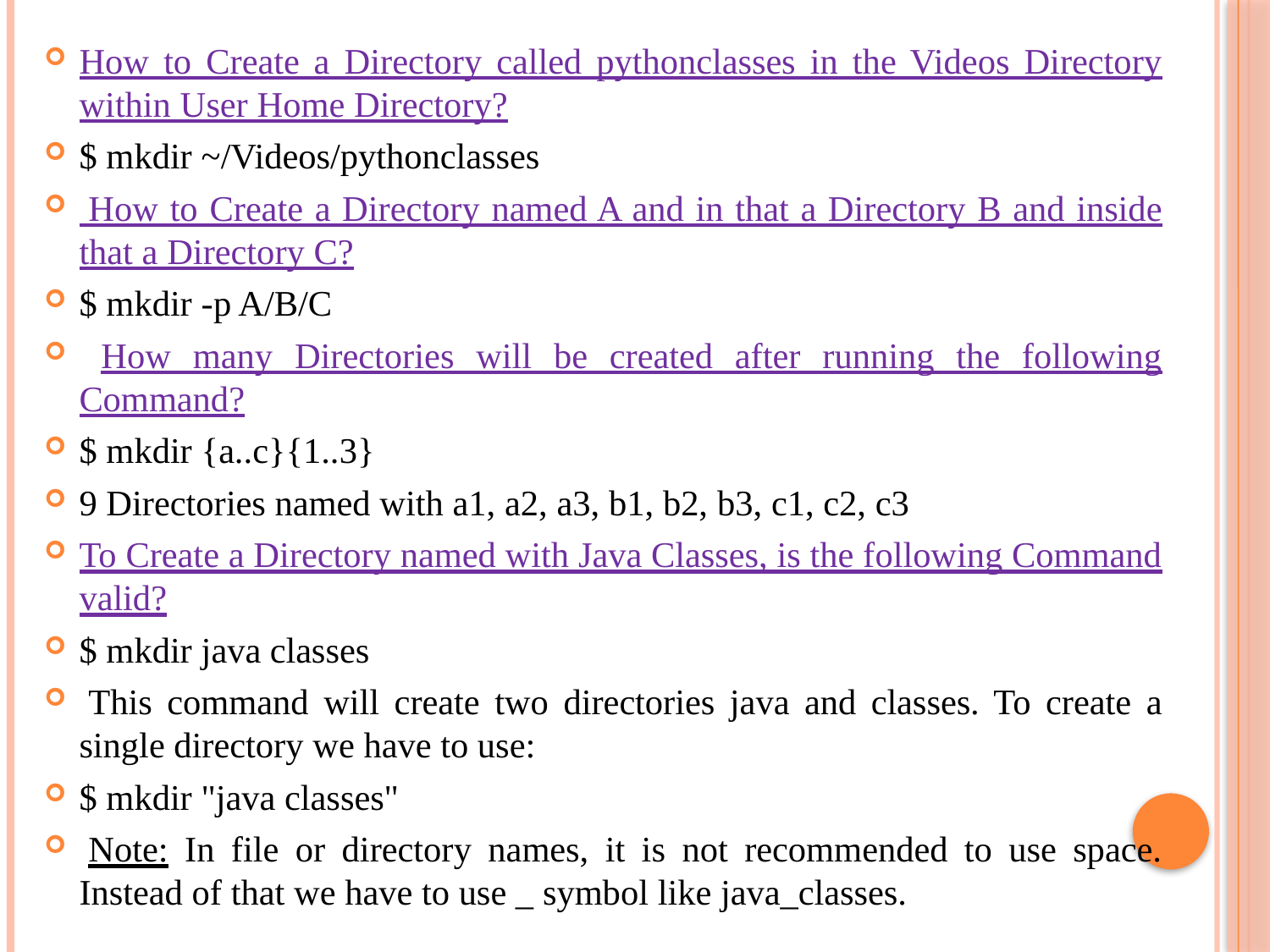

How to Create a Directory called pythonclasses in the Videos Directory within User Home Directory?
$ mkdir ~/Videos/pythonclasses
 How to Create a Directory named A and in that a Directory B and inside that a Directory C?
$ mkdir -p A/B/C
 How many Directories will be created after running the following Command?
$ mkdir {a..c}{1..3}
9 Directories named with a1, a2, a3, b1, b2, b3, c1, c2, c3
To Create a Directory named with Java Classes, is the following Command valid?
$ mkdir java classes
 This command will create two directories java and classes. To create a single directory we have to use:
$ mkdir "java classes"
 Note: In file or directory names, it is not recommended to use space. Instead of that we have to use _ symbol like java_classes.